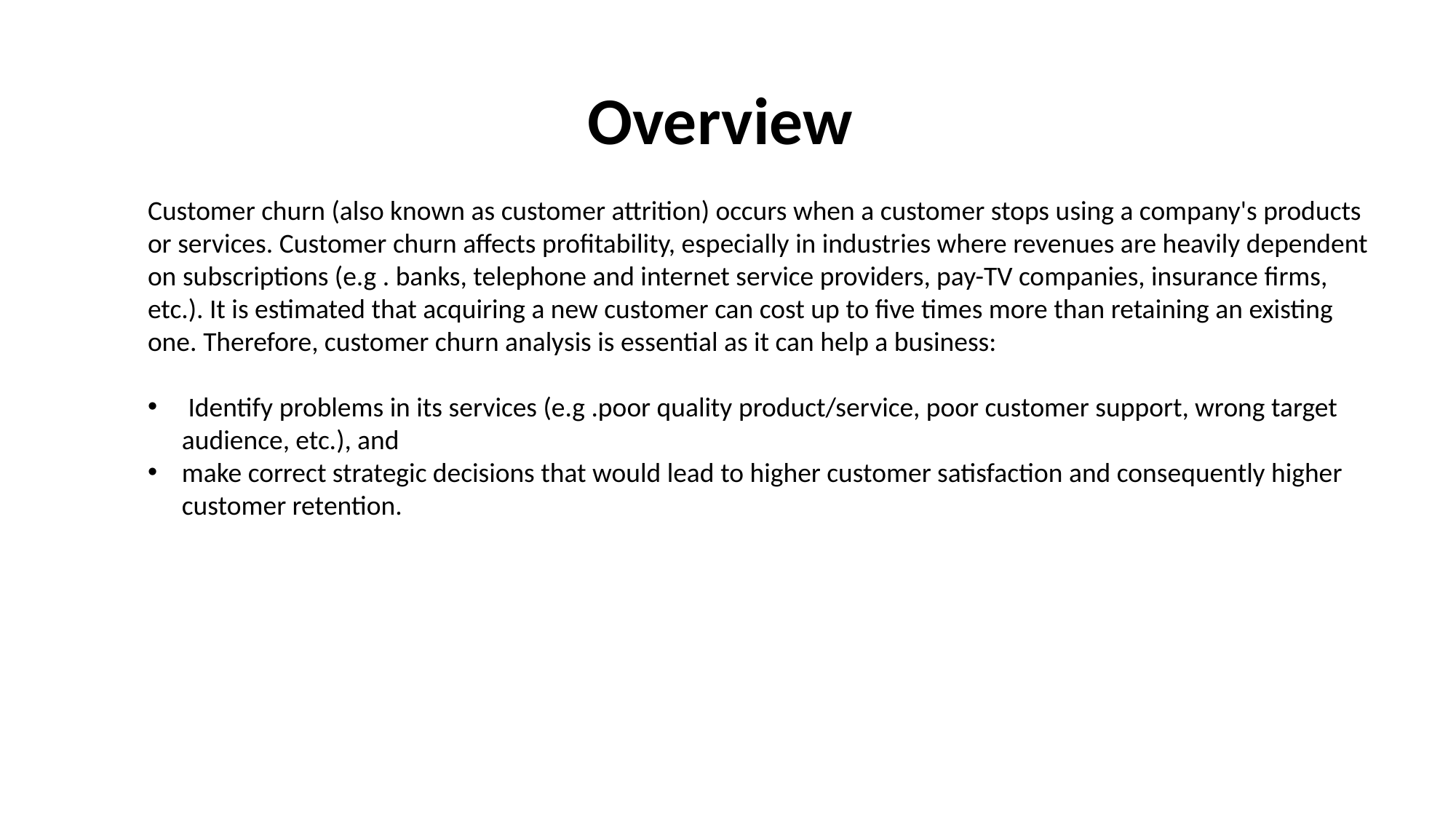

# Overview
Customer churn (also known as customer attrition) occurs when a customer stops using a company's products or services. Customer churn affects profitability, especially in industries where revenues are heavily dependent on subscriptions (e.g . banks, telephone and internet service providers, pay-TV companies, insurance firms, etc.). It is estimated that acquiring a new customer can cost up to five times more than retaining an existing one. Therefore, customer churn analysis is essential as it can help a business:

 Identify problems in its services (e.g .poor quality product/service, poor customer support, wrong target     audience, etc.), and
make correct strategic decisions that would lead to higher customer satisfaction and consequently higher customer retention.